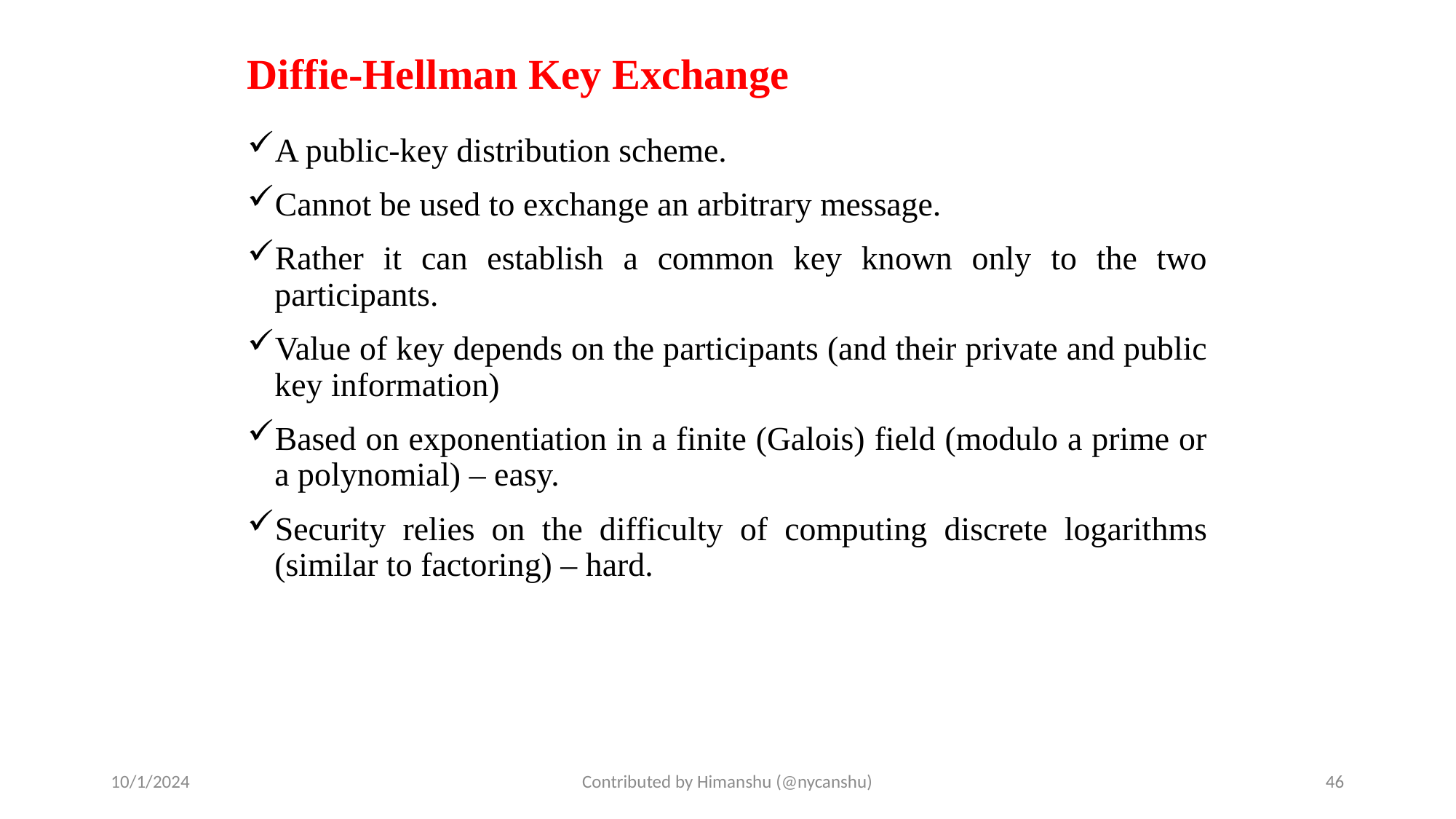

# Diffie-Hellman Key Exchange
A public-key distribution scheme.
Cannot be used to exchange an arbitrary message.
Rather it can establish a common key known only to the two participants.
Value of key depends on the participants (and their private and public key information)
Based on exponentiation in a finite (Galois) field (modulo a prime or a polynomial) – easy.
Security relies on the difficulty of computing discrete logarithms (similar to factoring) – hard.
10/1/2024
Contributed by Himanshu (@nycanshu)
46